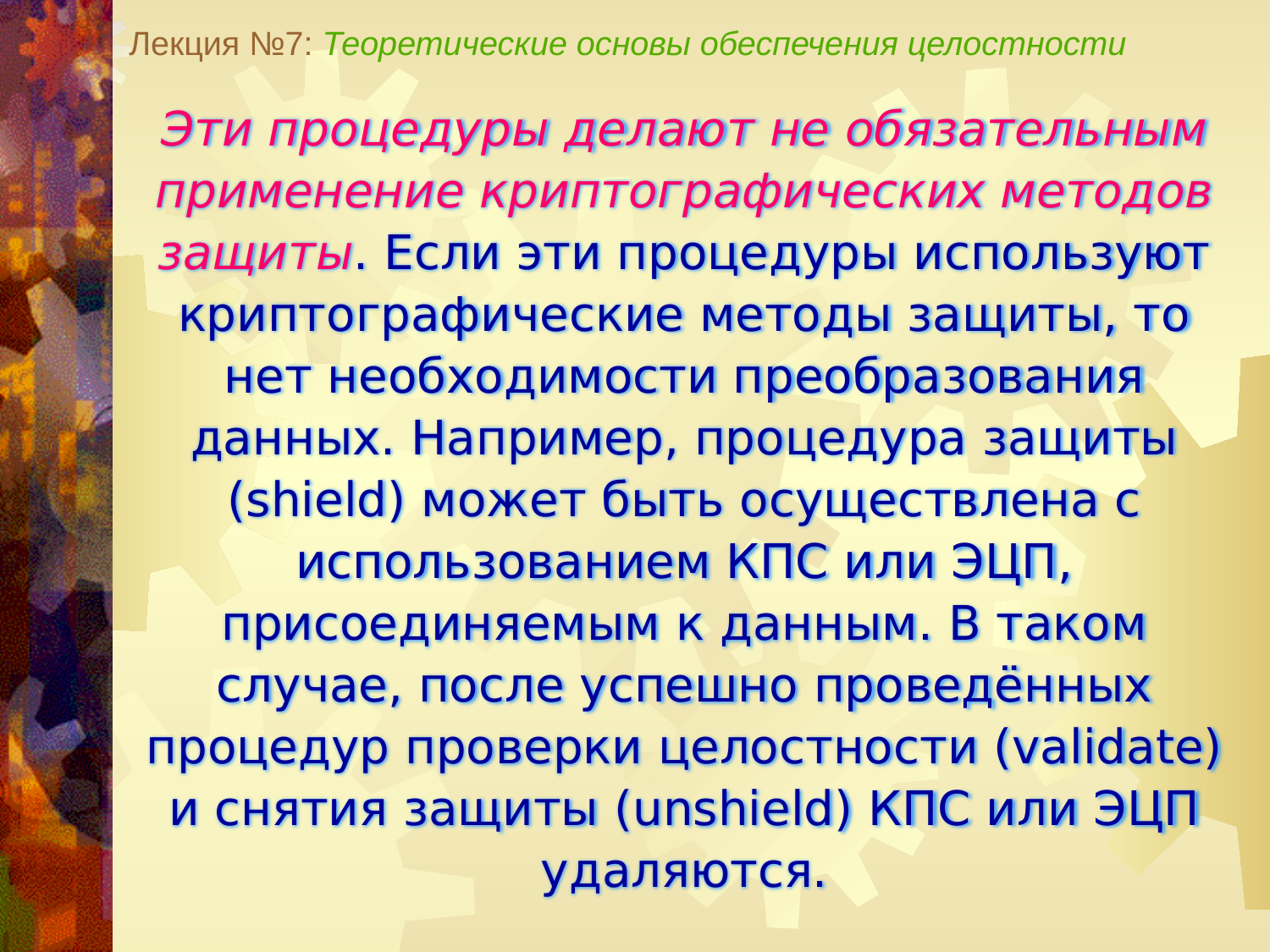

Лекция №7: Теоретические основы обеспечения целостности
Эти процедуры делают не обязательным применение криптографических методов защиты. Если эти процедуры используют криптографические методы защиты, то нет необходимости преобразования данных. Например, процедура защиты (shield) может быть осуществлена с использованием КПС или ЭЦП, присоединяемым к данным. В таком случае, после успешно проведённых процедур проверки целостности (validate) и снятия защиты (unshield) КПС или ЭЦП удаляются.